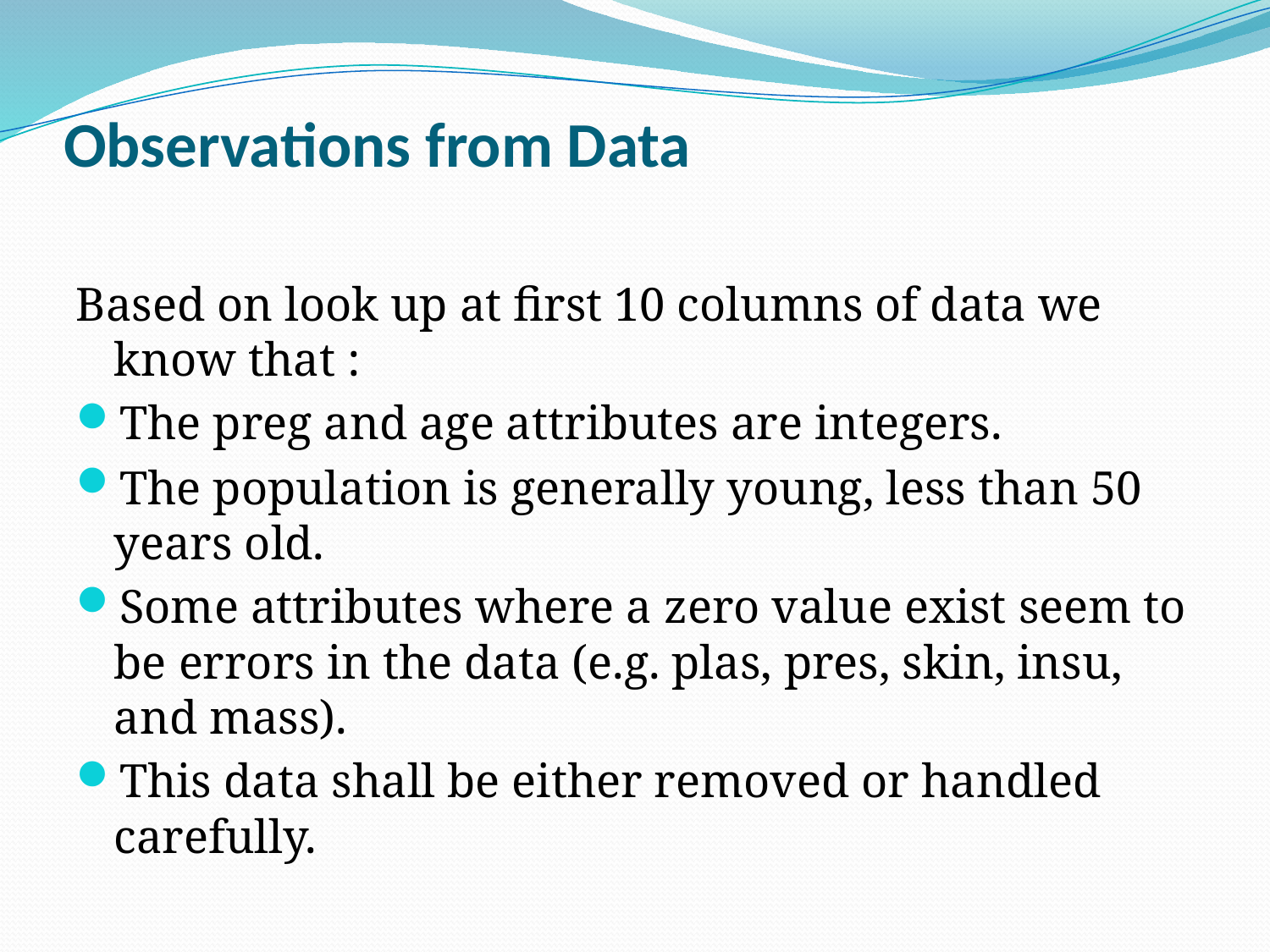

# Observations from Data
Based on look up at first 10 columns of data we know that :
The preg and age attributes are integers.
The population is generally young, less than 50 years old.
Some attributes where a zero value exist seem to be errors in the data (e.g. plas, pres, skin, insu, and mass).
This data shall be either removed or handled carefully.